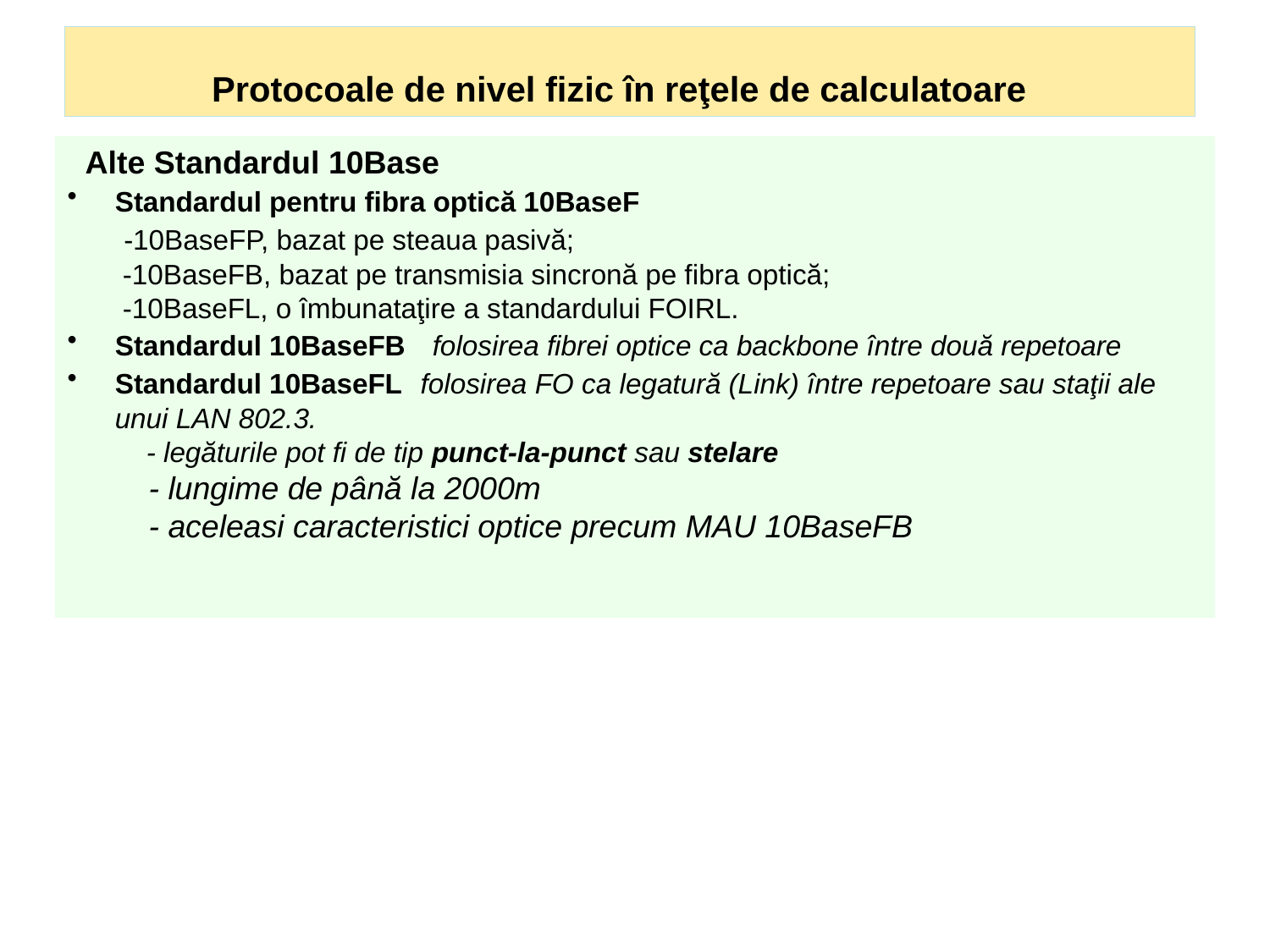

# Protocoale de nivel fizic în reţele de calculatoare
  Alte Standardul 10Base
Standardul pentru fibra optică 10BaseF
	 -10BaseFP, bazat pe steaua pasivă;
	 -10BaseFB, bazat pe transmisia sincronă pe fibra optică;
	 -10BaseFL, o îmbunataţire a standardului FOIRL.
Standardul 10BaseFB   folosirea fibrei optice ca backbone între două repetoare
Standardul 10BaseFL  folosirea FO ca legatură (Link) între repetoare sau staţii ale unui LAN 802.3.
	    - legăturile pot fi de tip punct-la-punct sau stelare
  - lungime de până la 2000m
  - aceleasi caracteristici optice precum MAU 10BaseFB